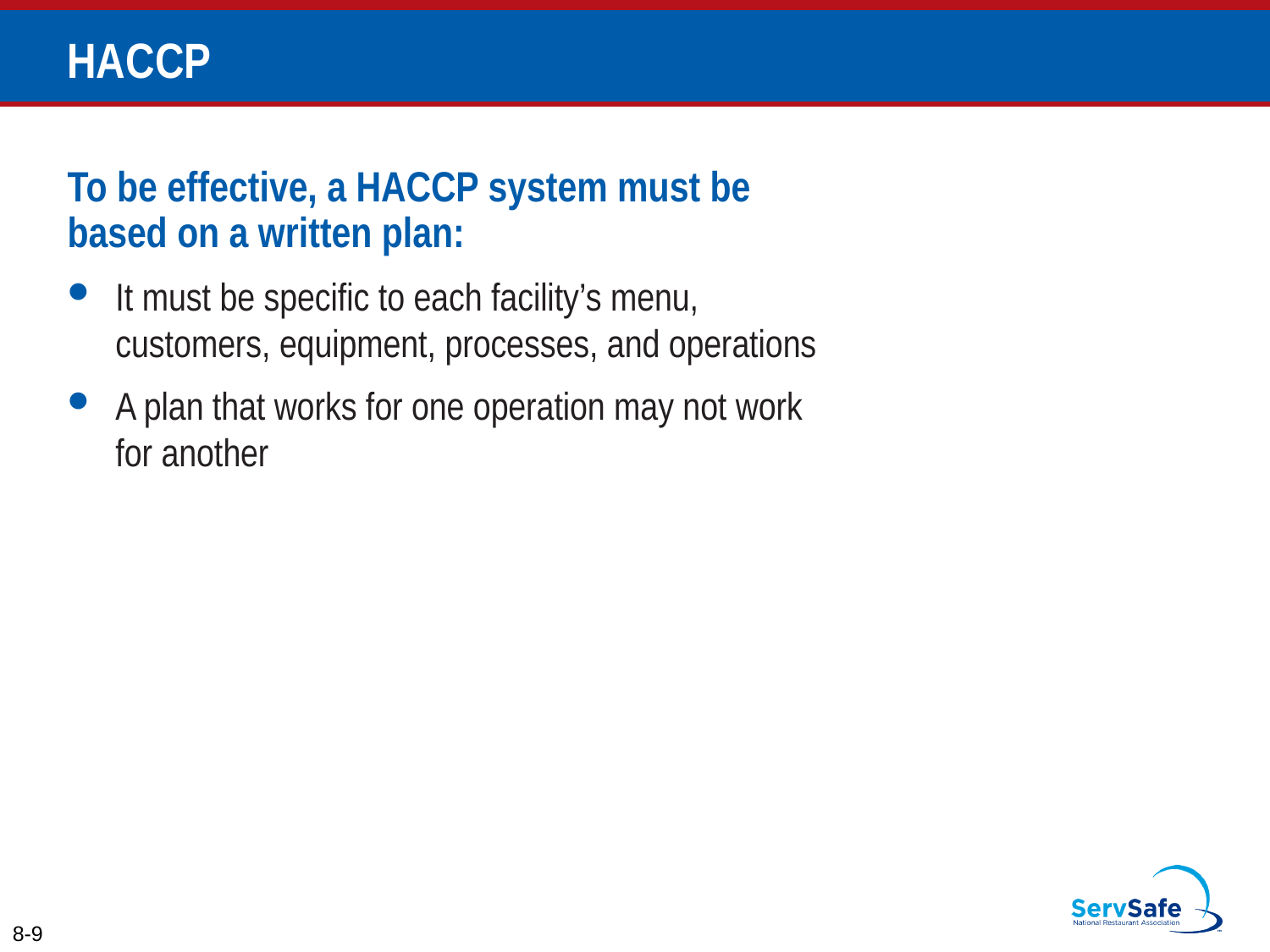

# HACCP
To be effective, a HACCP system must be based on a written plan:
It must be specific to each facility’s menu, customers, equipment, processes, and operations
A plan that works for one operation may not work for another
8-9